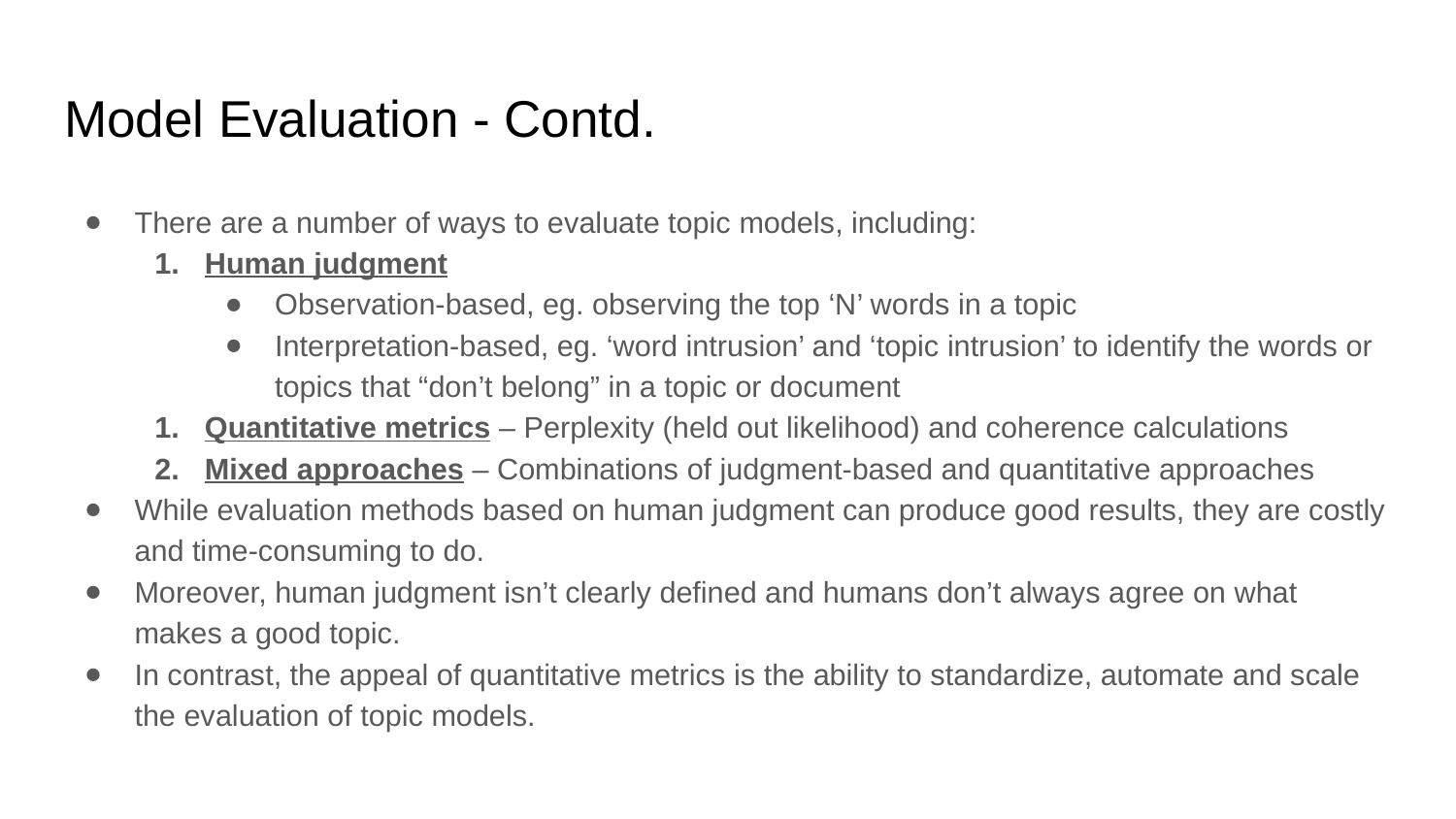

# Model Evaluation - Contd.
There are a number of ways to evaluate topic models, including:
Human judgment
Observation-based, eg. observing the top ‘N’ words in a topic
Interpretation-based, eg. ‘word intrusion’ and ‘topic intrusion’ to identify the words or topics that “don’t belong” in a topic or document
Quantitative metrics – Perplexity (held out likelihood) and coherence calculations
Mixed approaches – Combinations of judgment-based and quantitative approaches
While evaluation methods based on human judgment can produce good results, they are costly and time-consuming to do.
Moreover, human judgment isn’t clearly defined and humans don’t always agree on what makes a good topic.
In contrast, the appeal of quantitative metrics is the ability to standardize, automate and scale the evaluation of topic models.